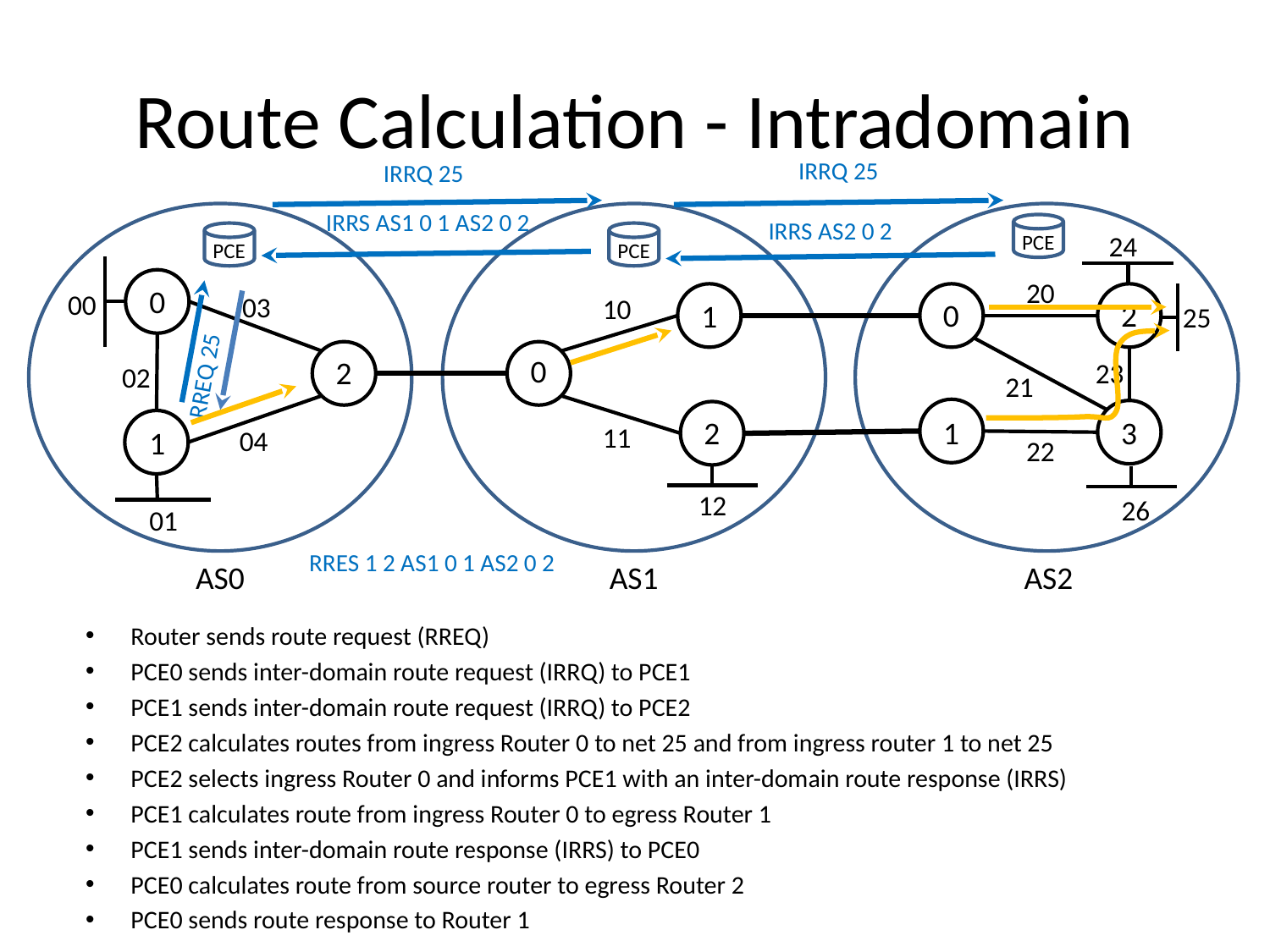

# Route Calculation - Intradomain
IRRQ 25
IRRQ 25
IRRS AS1 0 1 AS2 0 2

IRRS AS2 0 2

PCE
24

PCE

PCE
20

0
00
RREQ 25
03

0

2
10
1
RRES 1 2 AS1 0 1 AS2 0 2
25

0
2
23
02
21

1

3

2

11
1
04
22
12
26
01
AS0
AS1
AS2
Router sends route request (RREQ)
PCE0 sends inter-domain route request (IRRQ) to PCE1
PCE1 sends inter-domain route request (IRRQ) to PCE2
PCE2 calculates routes from ingress Router 0 to net 25 and from ingress router 1 to net 25
PCE2 selects ingress Router 0 and informs PCE1 with an inter-domain route response (IRRS)
PCE1 calculates route from ingress Router 0 to egress Router 1
PCE1 sends inter-domain route response (IRRS) to PCE0
PCE0 calculates route from source router to egress Router 2
PCE0 sends route response to Router 1